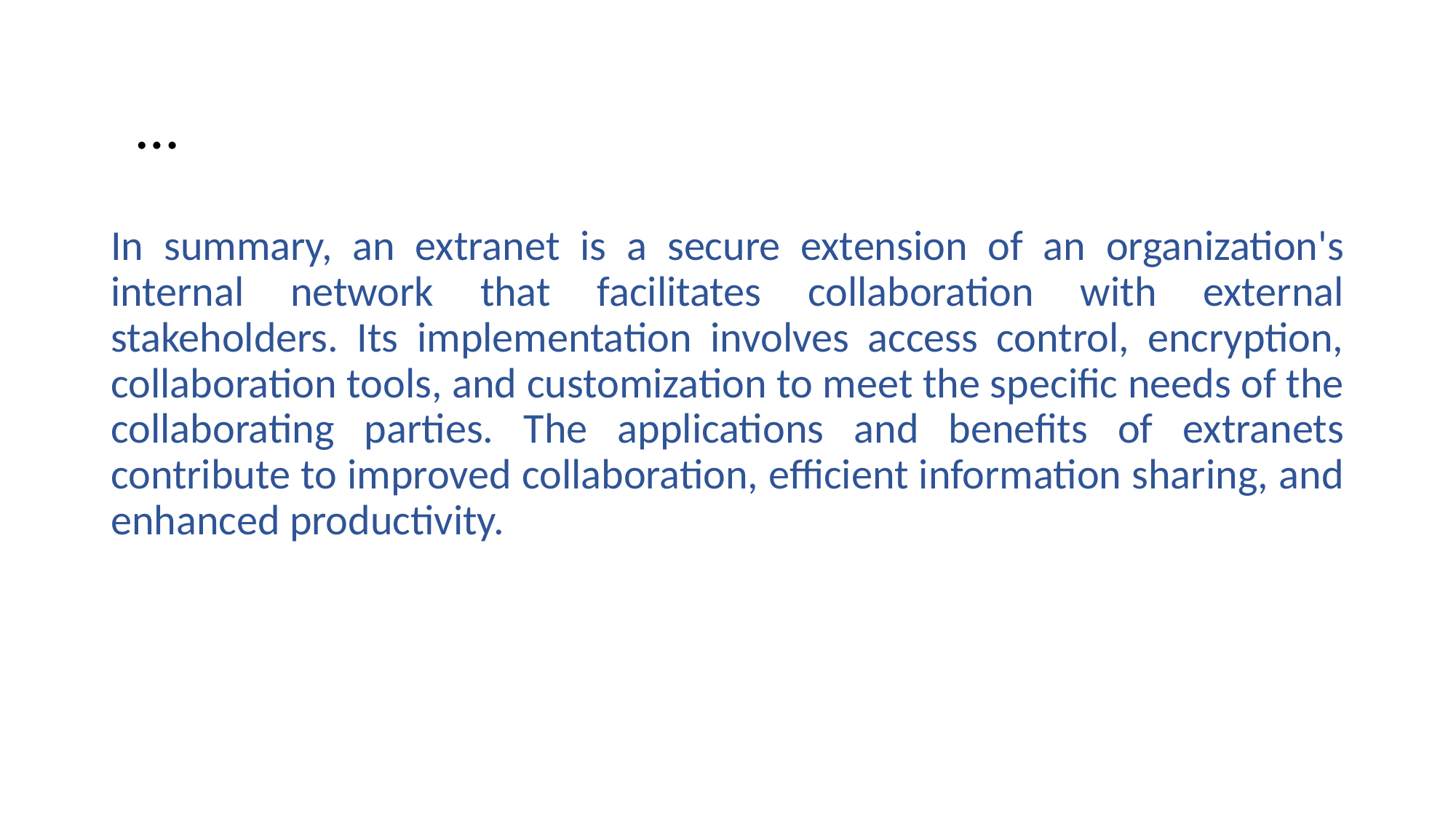

…
In summary, an extranet is a secure extension of an organization's internal network that facilitates collaboration with external stakeholders. Its implementation involves access control, encryption, collaboration tools, and customization to meet the specific needs of the collaborating parties. The applications and benefits of extranets contribute to improved collaboration, efficient information sharing, and enhanced productivity.